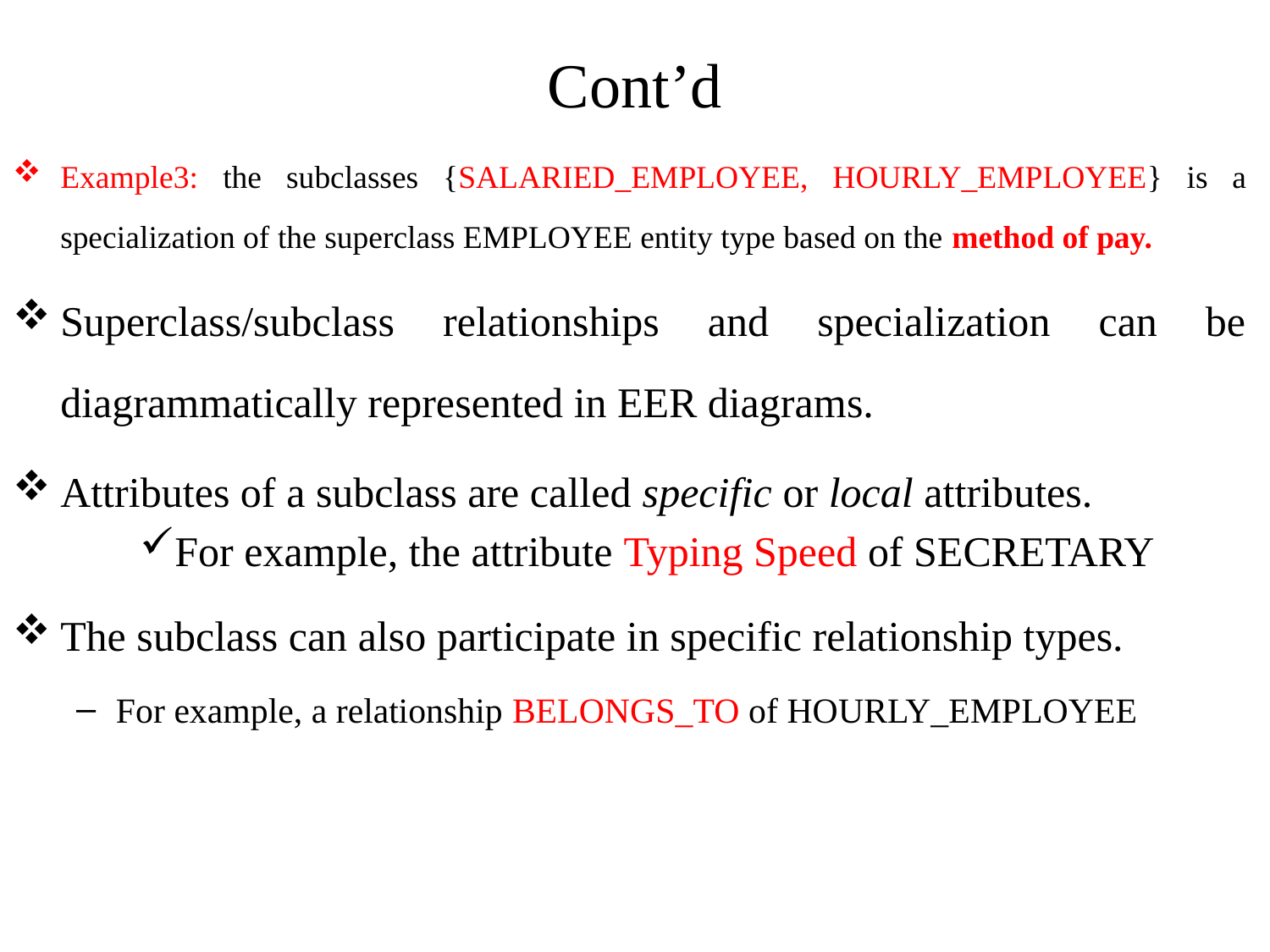

# Cont’d
Example3: the subclasses {SALARIED_EMPLOYEE, HOURLY_EMPLOYEE} is a specialization of the superclass EMPLOYEE entity type based on the method of pay.
Superclass/subclass relationships and specialization can be diagrammatically represented in EER diagrams.
Attributes of a subclass are called specific or local attributes.
For example, the attribute Typing Speed of SECRETARY
The subclass can also participate in specific relationship types.
For example, a relationship BELONGS_TO of HOURLY_EMPLOYEE